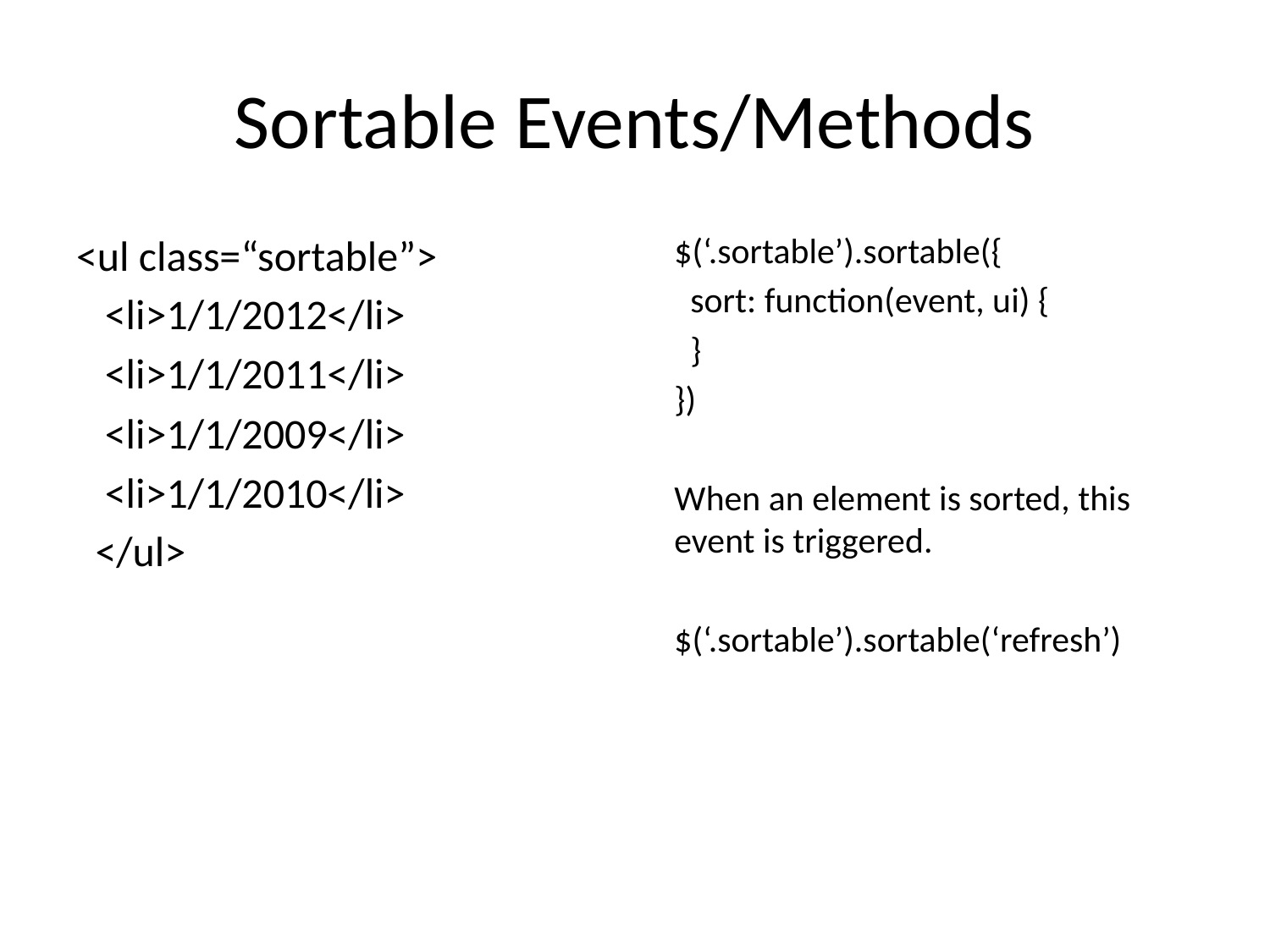

# Sortable Events/Methods
<ul class=“sortable”>
   <li>1/1/2012</li>
   <li>1/1/2011</li>
   <li>1/1/2009</li>
   <li>1/1/2010</li>
  </ul>
$(‘.sortable’).sortable({
  sort: function(event, ui) {
  }
})

When an element is sorted, this event is triggered.

$(‘.sortable’).sortable(‘refresh’)